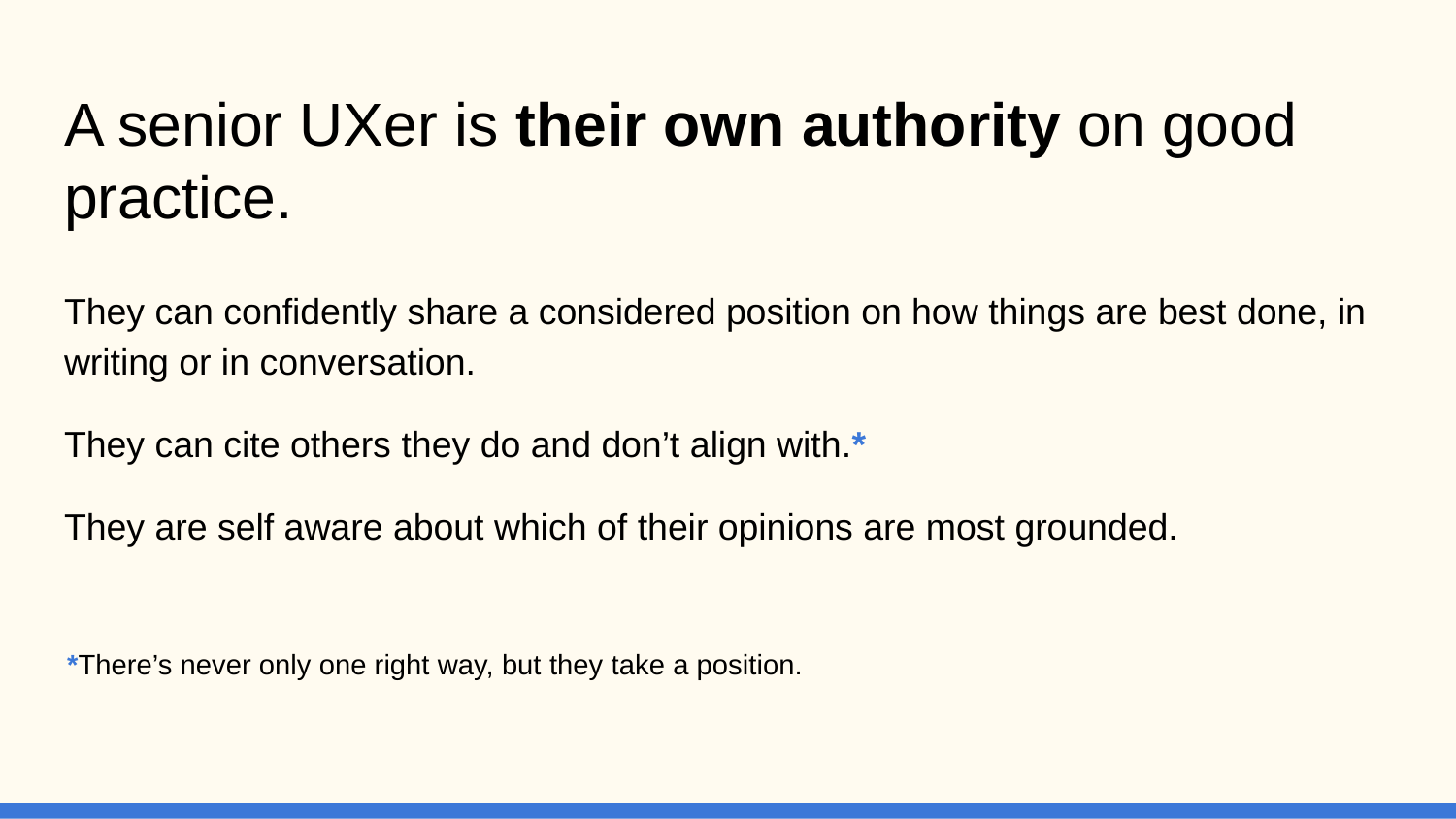

# A senior UXer is their own authority on good practice.
They can confidently share a considered position on how things are best done, in writing or in conversation.
They can cite others they do and don’t align with.*
They are self aware about which of their opinions are most grounded.
*There’s never only one right way, but they take a position.